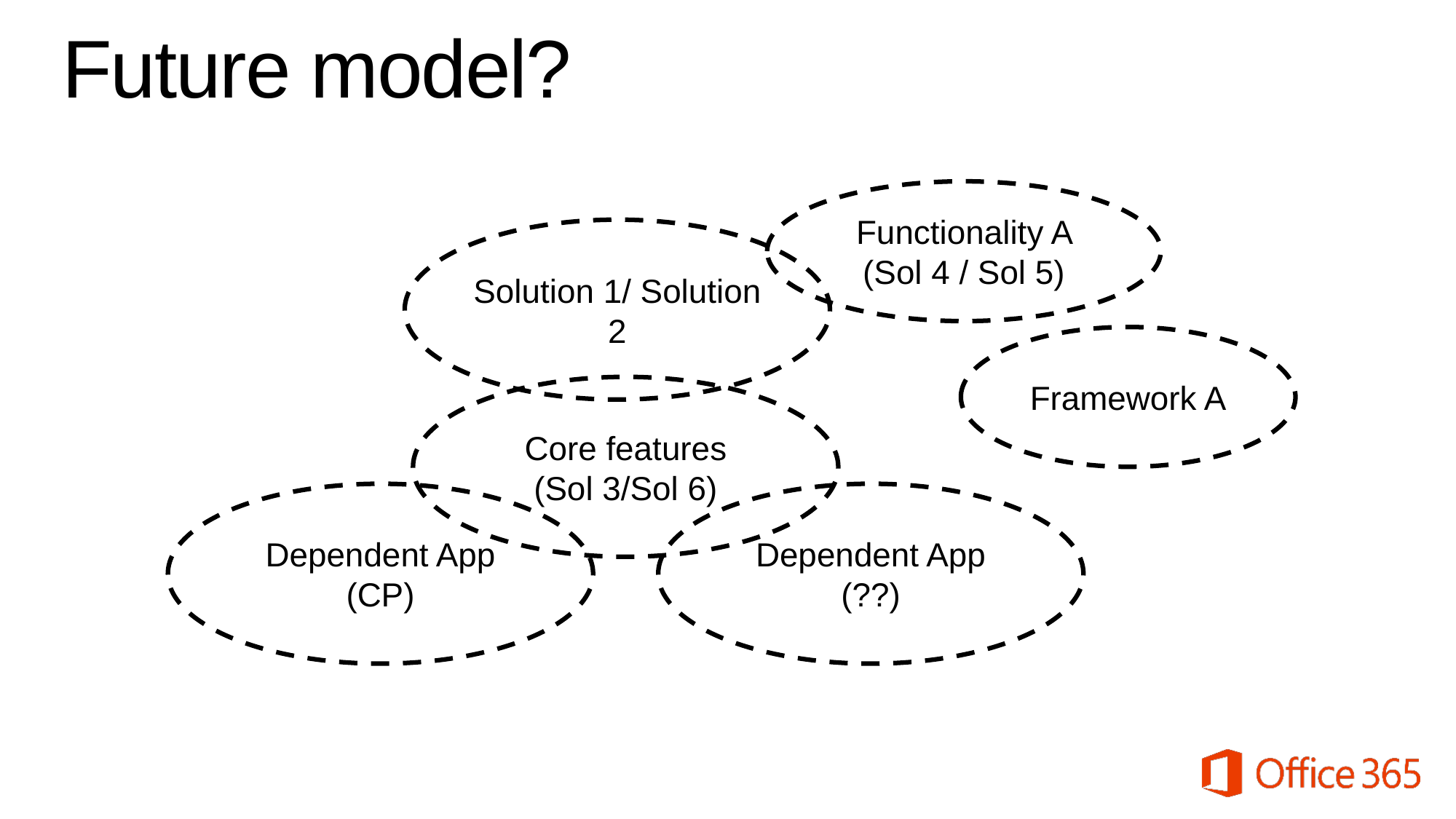

# Future model?
Functionality A (Sol 4 / Sol 5)
Solution 1/ Solution 2
Framework A
Core features
(Sol 3/Sol 6)
Dependent App
(??)
Dependent App
(CP)